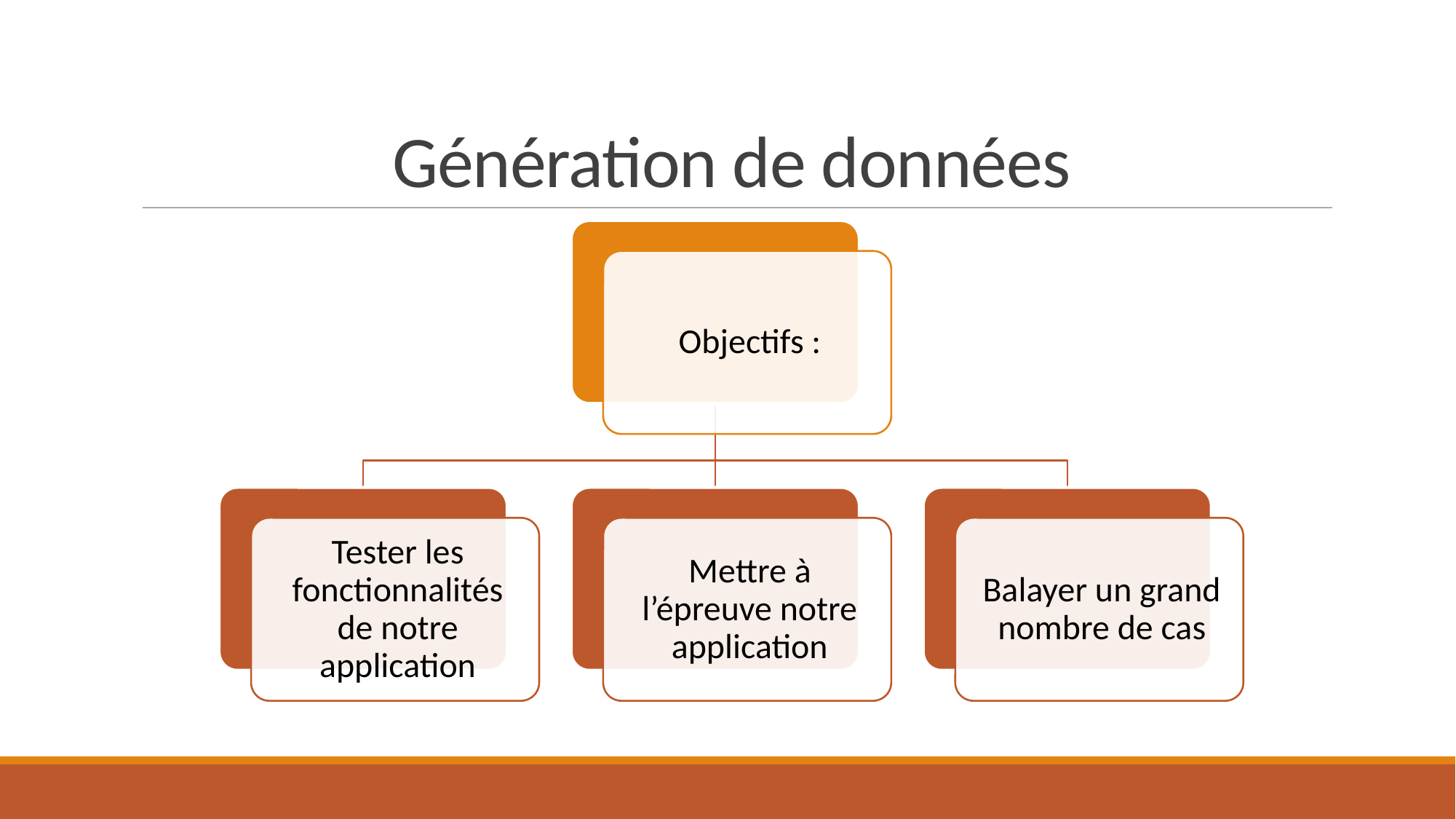

# Génération de données
Objectifs :
Tester les fonctionnalités de notre application
Mettre à l’épreuve notre application
Balayer un grand nombre de cas